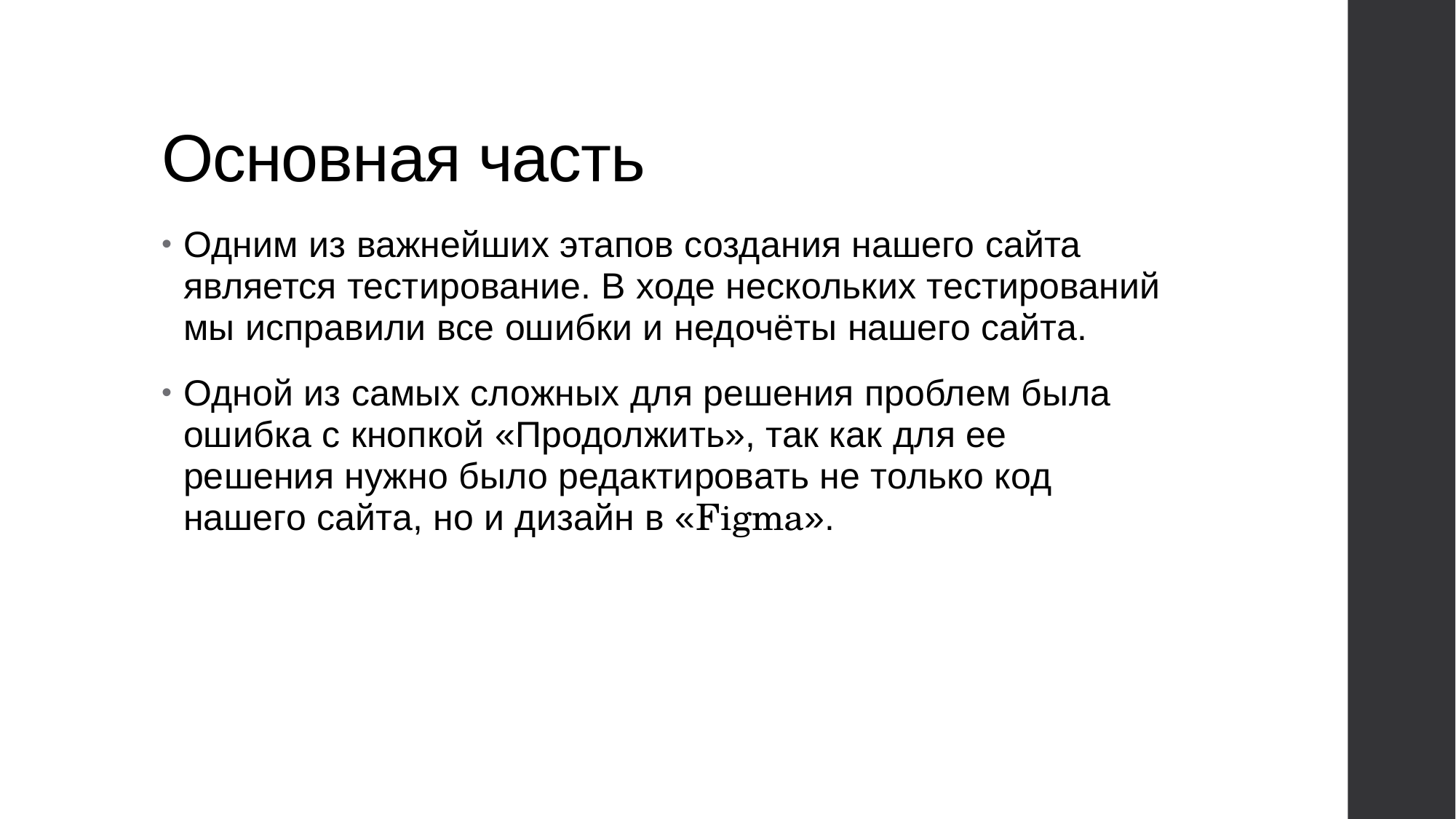

# Основная часть
Одним из важнейших этапов создания нашего сайта является тестирование. В ходе нескольких тестирований мы исправили все ошибки и недочёты нашего сайта.
Одной из самых сложных для решения проблем была ошибка с кнопкой «Продолжить», так как для ее решения нужно было редактировать не только код нашего сайта, но и дизайн в «Figma».